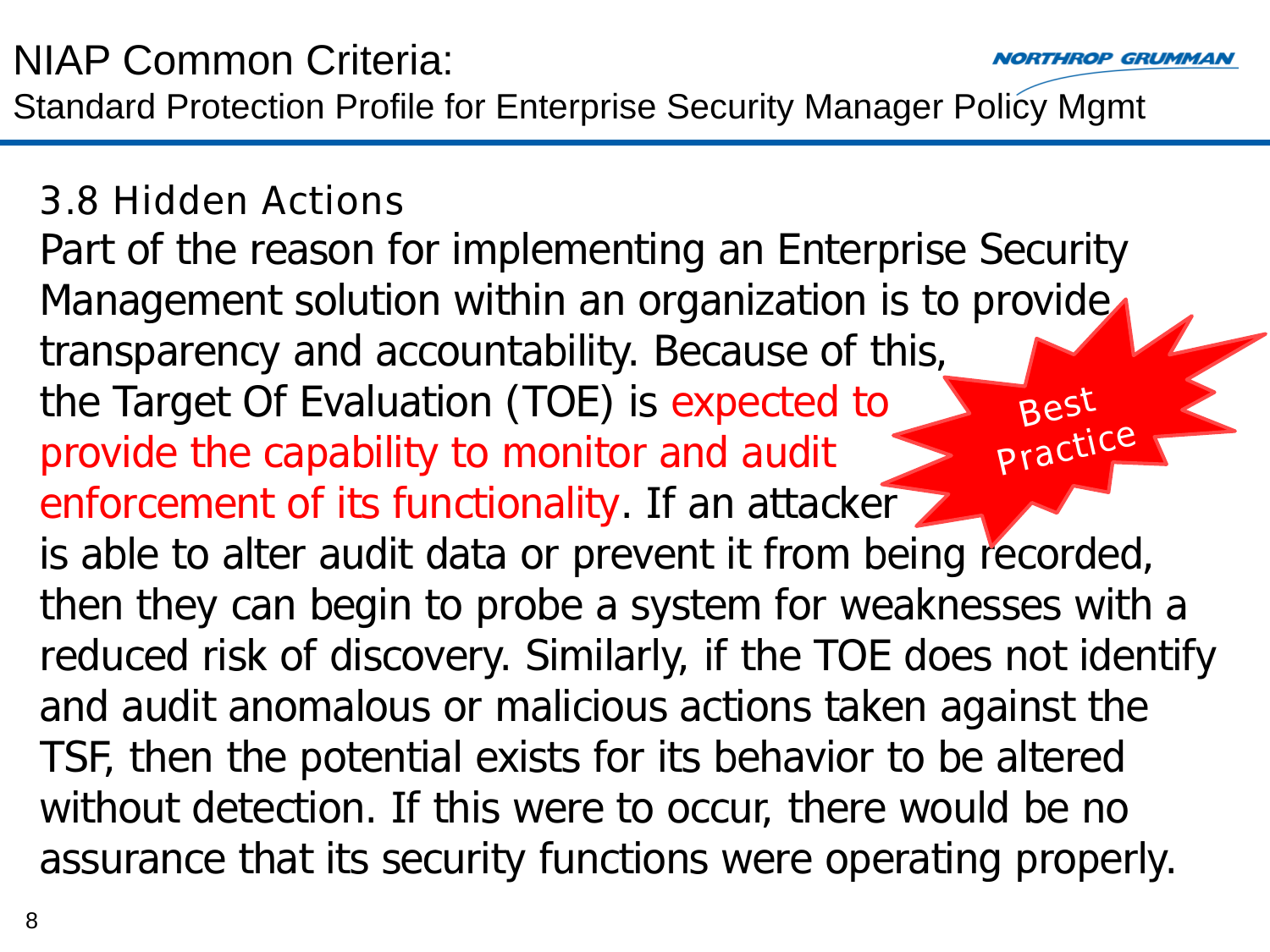

# NIAP Common Criteria: Standard Protection Profile for Enterprise Security Manager Policy Mgmt
3.8 Hidden Actions
Part of the reason for implementing an Enterprise Security Management solution within an organization is to provide transparency and accountability. Because of this,
the Target Of Evaluation (TOE) is expected to
provide the capability to monitor and audit
enforcement of its functionality. If an attacker
is able to alter audit data or prevent it from being recorded, then they can begin to probe a system for weaknesses with a reduced risk of discovery. Similarly, if the TOE does not identify and audit anomalous or malicious actions taken against the TSF, then the potential exists for its behavior to be altered without detection. If this were to occur, there would be no assurance that its security functions were operating properly.
Best Practice
8